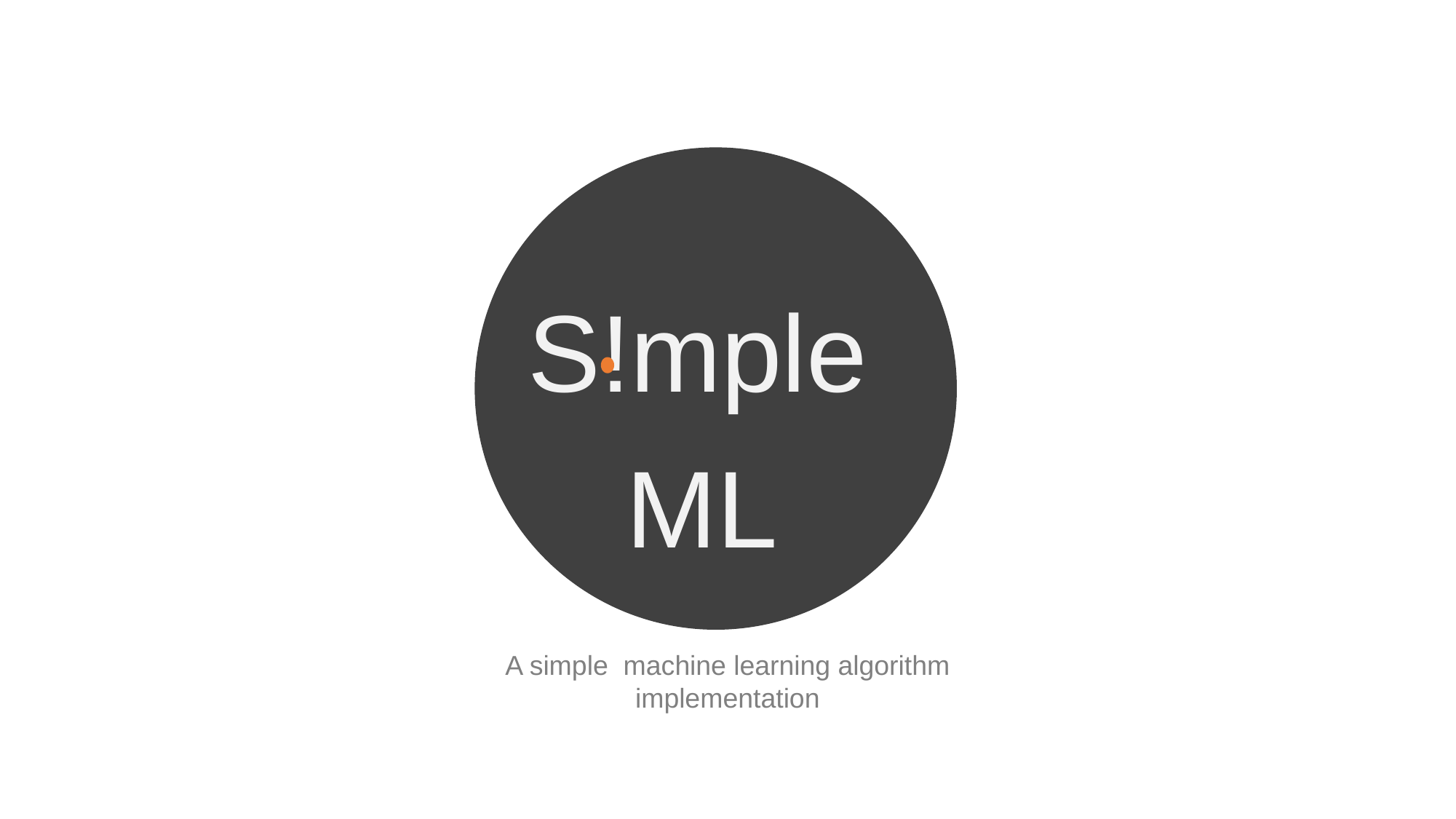

S!mple

ML
A simple  machine learning algorithm implementation